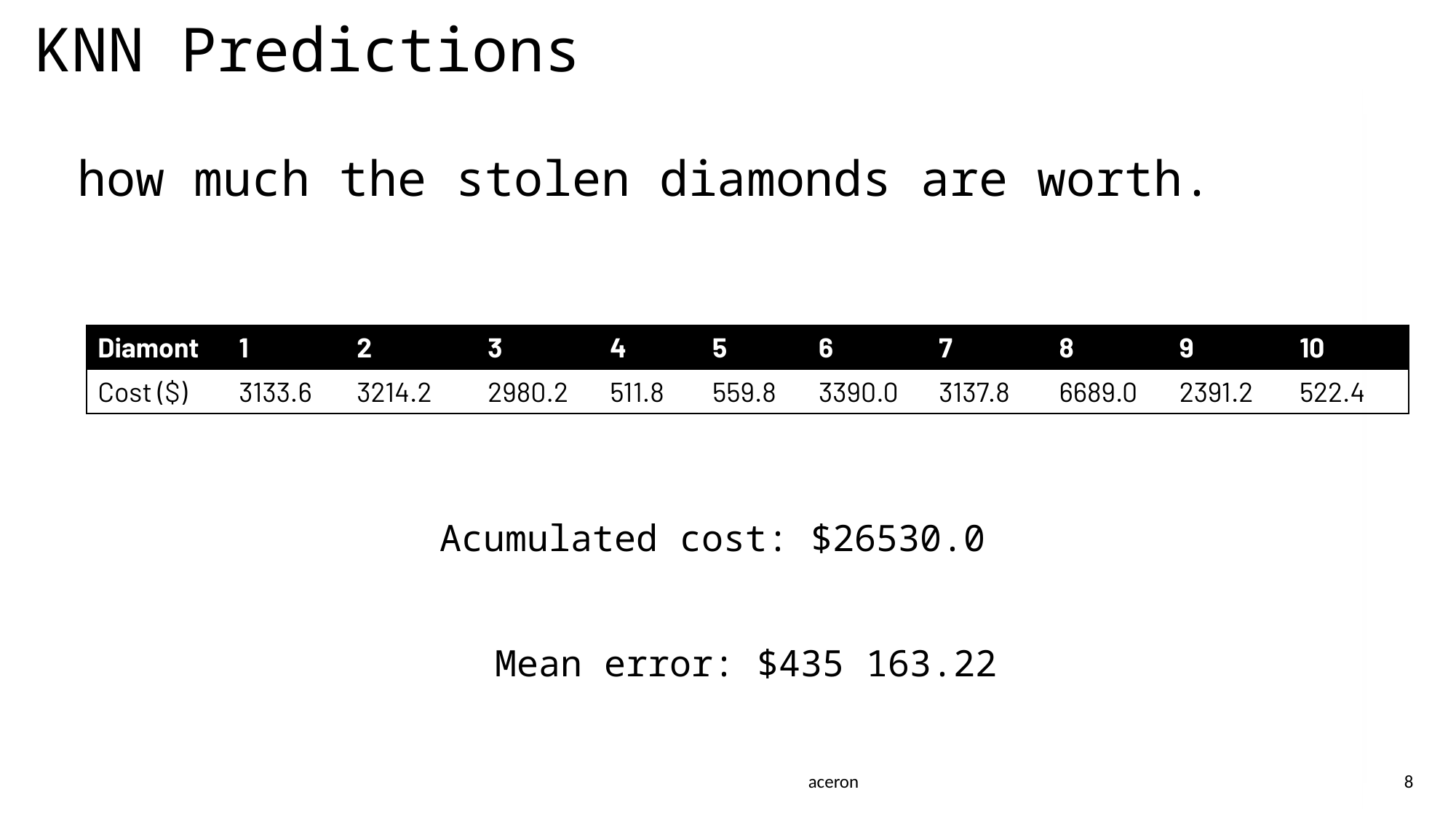

# KNN Predictions
how much the stolen diamonds are worth.
| Diamont | 1 | 2 | 3 | 4 | 5 | 6 | 7 | 8 | 9 | 10 |
| --- | --- | --- | --- | --- | --- | --- | --- | --- | --- | --- |
| Cost ($) | 3133.6 | 3214.2 | 2980.2 | 511.8 | 559.8 | 3390.0 | 3137.8 | 6689.0 | 2391.2 | 522.4 |
Acumulated cost: $26530.0
Mean error: $435 163.22

4/14/24
aceron
8